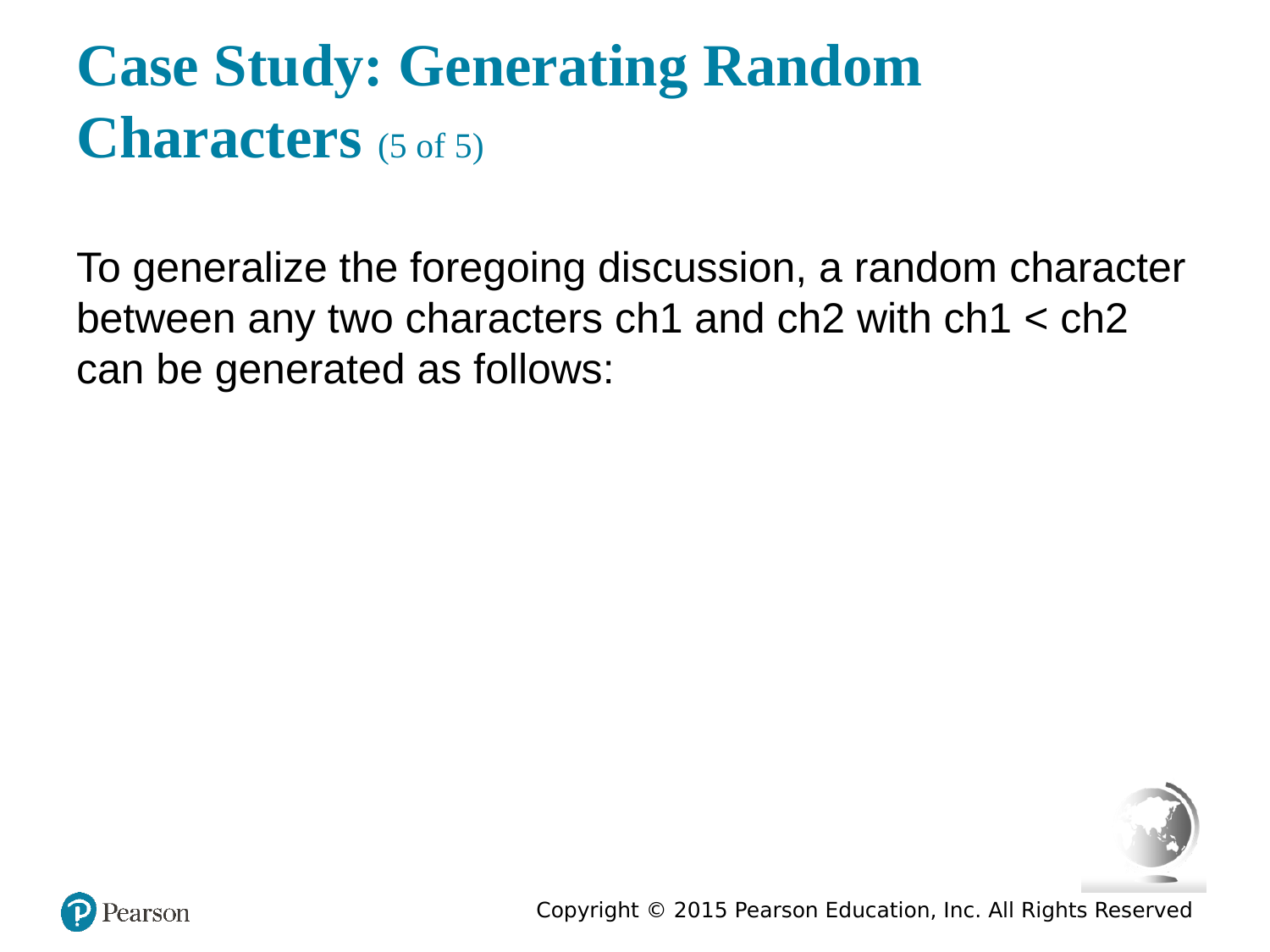

# Case Study: Generating Random Characters (5 of 5)
To generalize the foregoing discussion, a random character between any two characters ch1 and ch2 with ch1 < ch2 can be generated as follows: